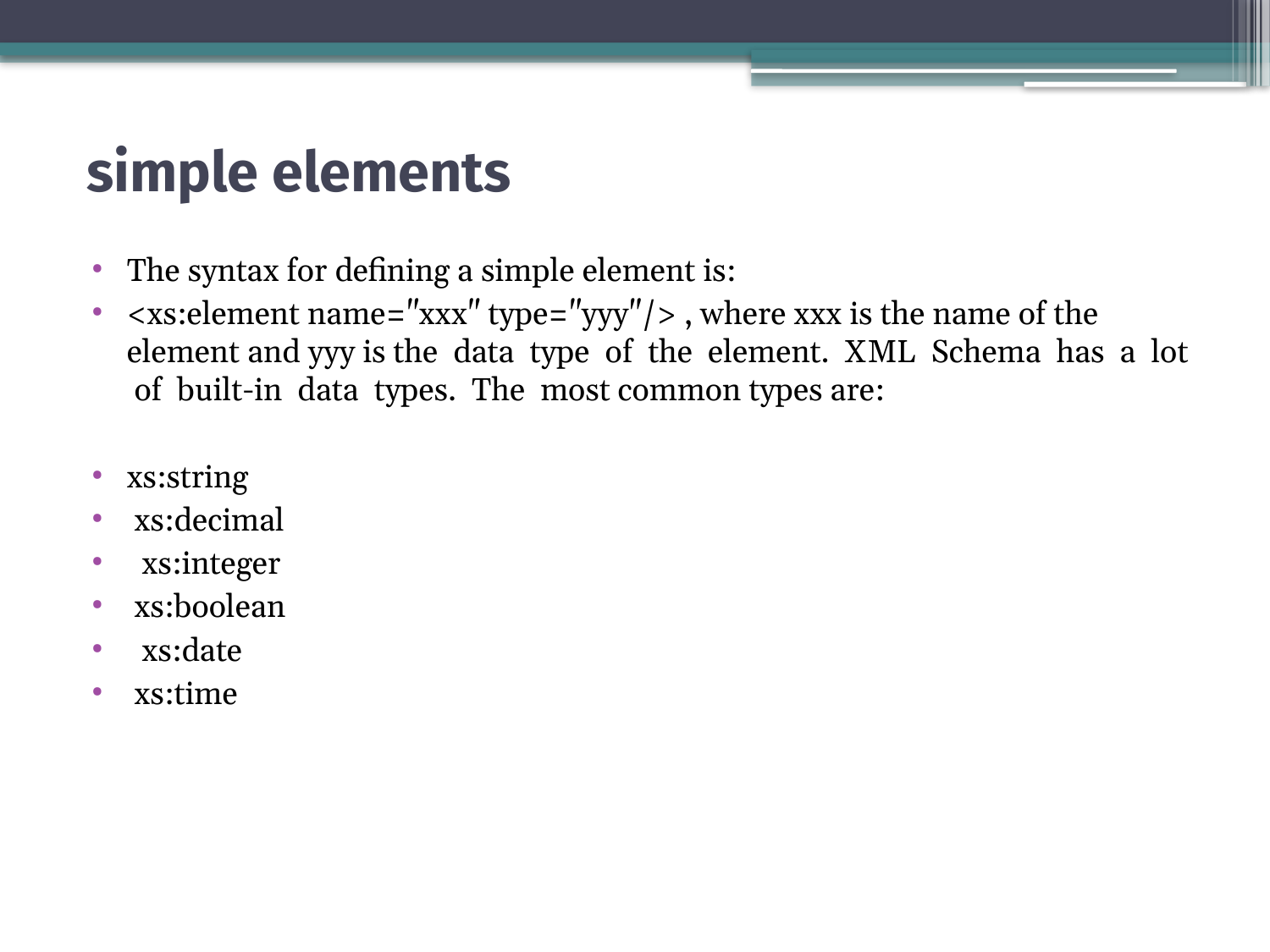

# simple elements
The syntax for defining a simple element is:
<xs:element name="xxx" type="yyy"/> , where xxx is the name of the element and yyy is the  data  type  of  the  element.  XML  Schema  has  a  lot  of  built-in  data  types.  The  most common types are:

xs:string
 xs:decimal
  xs:integer
 xs:boolean
  xs:date
 xs:time